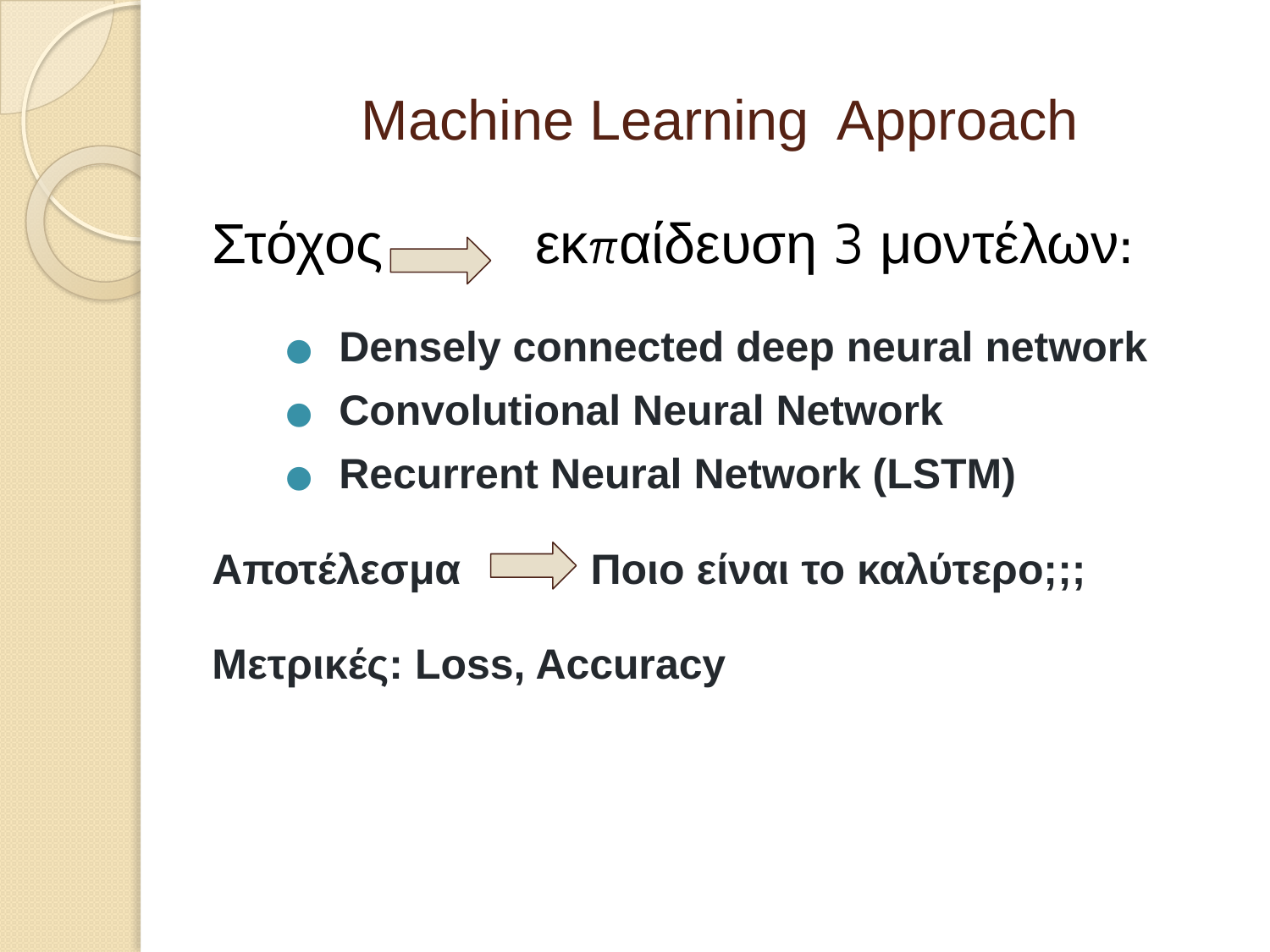

# Machine Learning  Approach

Στόχος         εκπαίδευση 3 μοντέλων:
Densely connected deep neural network
Convolutional Neural Network
Recurrent Neural Network (LSTM)
Αποτέλεσμα           Ποιο είναι το καλύτερο;;;
Μετρικές: Loss, Accuracy